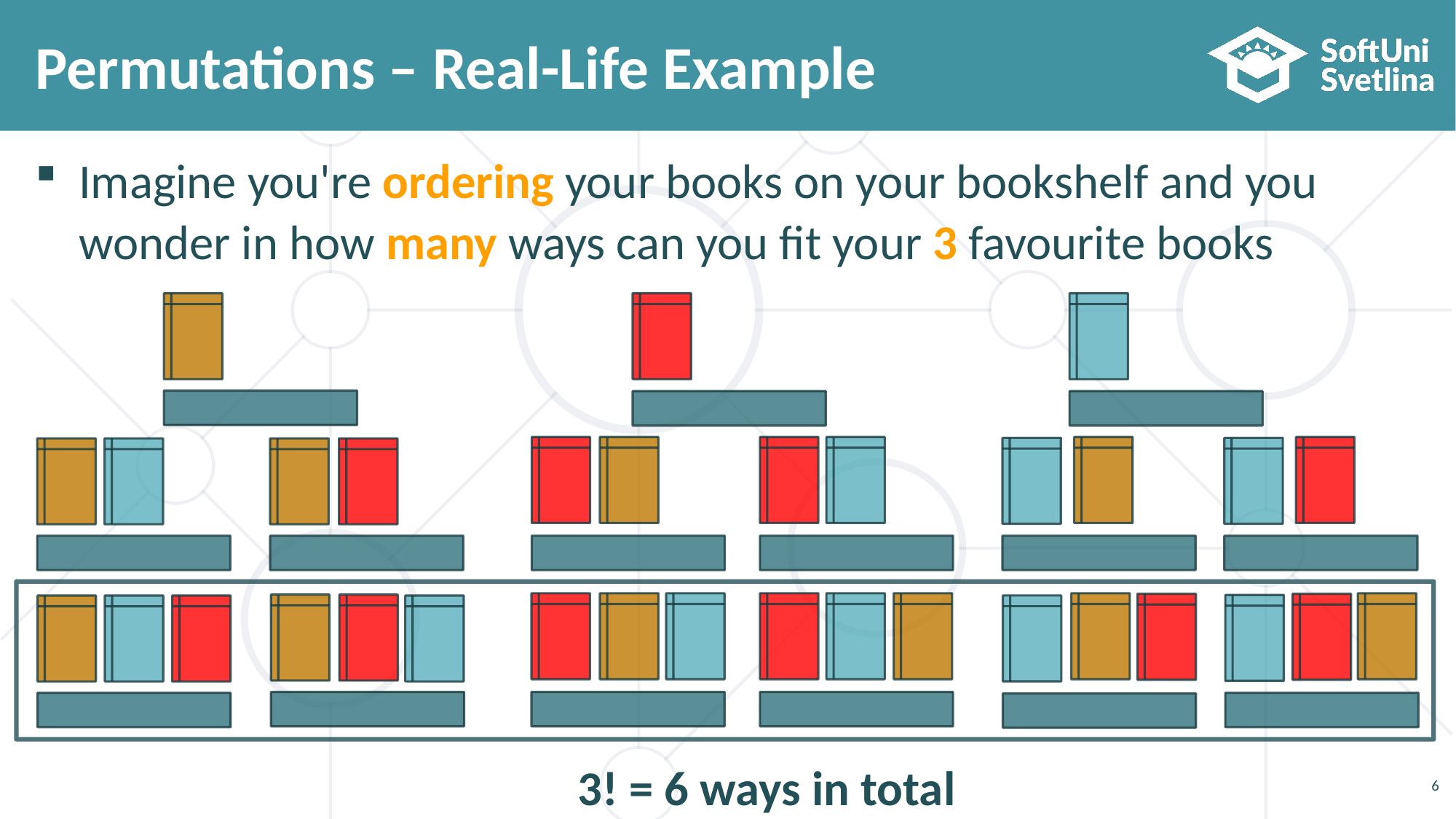

# Permutations – Real-Life Example
Imagine you're ordering your books on your bookshelf and you wonder in how many ways can you fit your 3 favourite books

3! = 6 ways in total
6